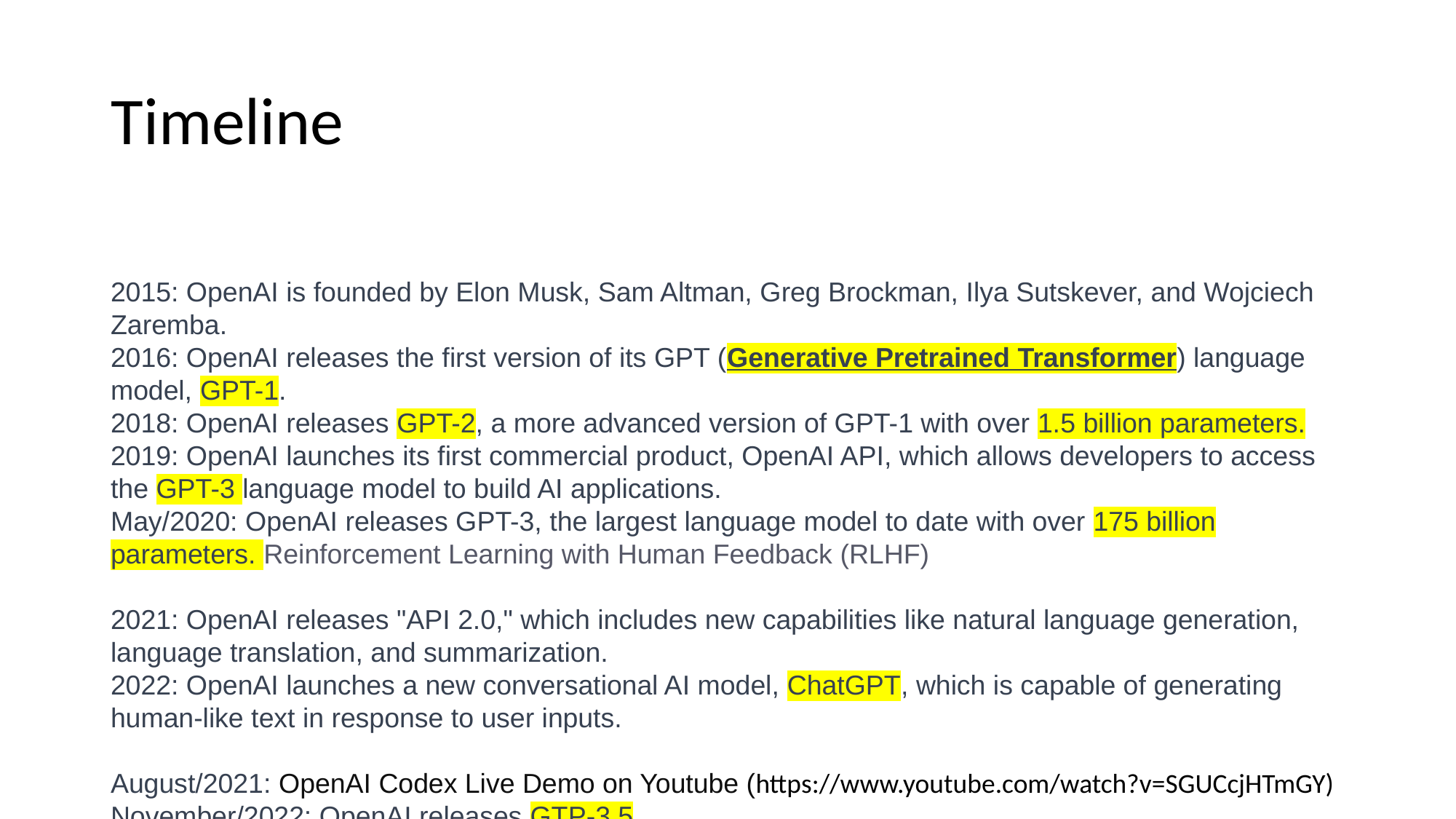

# Timeline
2015: OpenAI is founded by Elon Musk, Sam Altman, Greg Brockman, Ilya Sutskever, and Wojciech Zaremba.
2016: OpenAI releases the first version of its GPT (Generative Pretrained Transformer) language model, GPT-1.
2018: OpenAI releases GPT-2, a more advanced version of GPT-1 with over 1.5 billion parameters.
2019: OpenAI launches its first commercial product, OpenAI API, which allows developers to access the GPT-3 language model to build AI applications.
May/2020: OpenAI releases GPT-3, the largest language model to date with over 175 billion parameters. Reinforcement Learning with Human Feedback (RLHF)

2021: OpenAI releases "API 2.0," which includes new capabilities like natural language generation, language translation, and summarization.
2022: OpenAI launches a new conversational AI model, ChatGPT, which is capable of generating human-like text in response to user inputs.

August/2021: OpenAI Codex Live Demo on Youtube (https://www.youtube.com/watch?v=SGUCcjHTmGY)
November/2022: OpenAI releases GTP-3.5